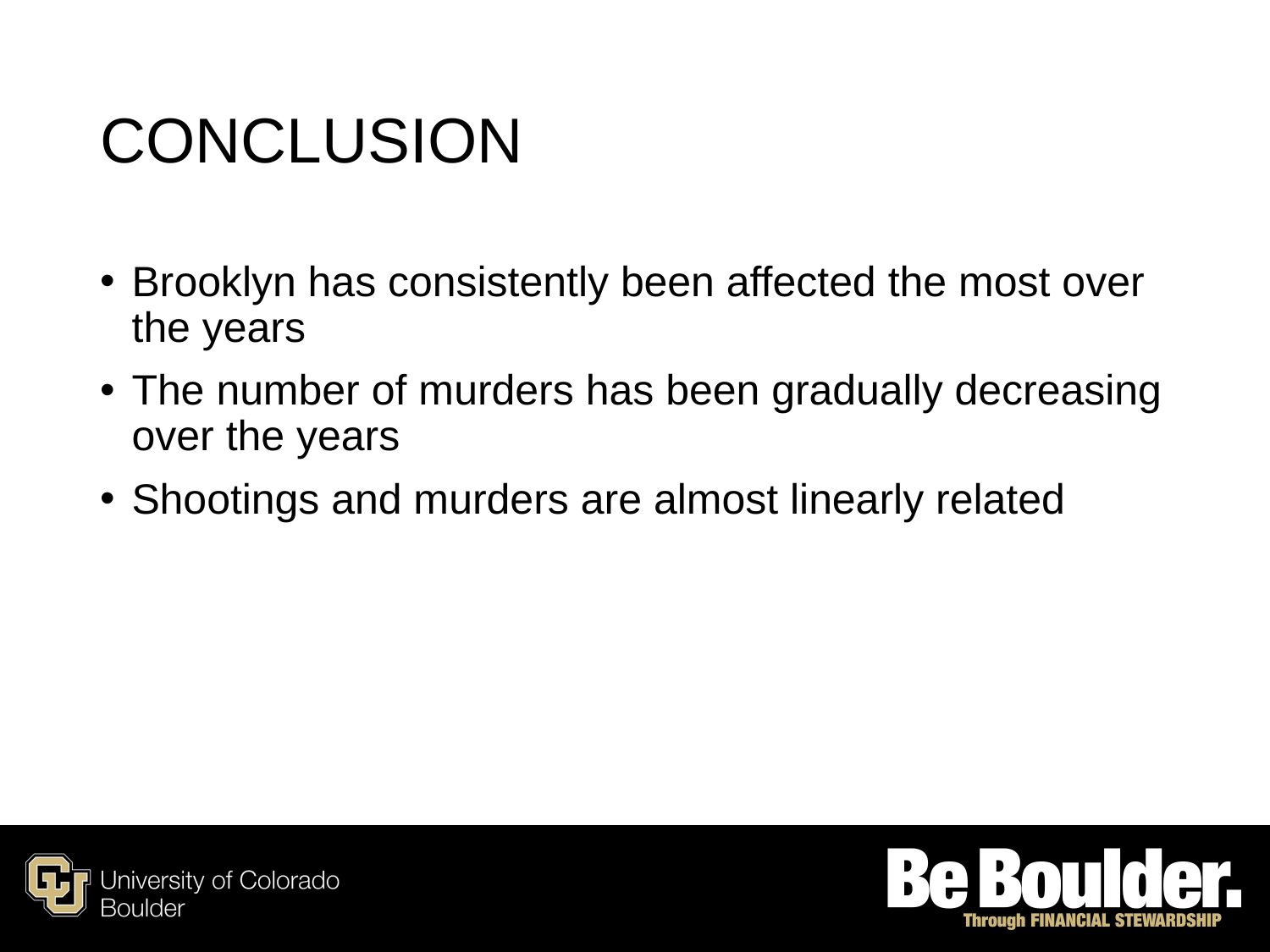

# Conclusion
Brooklyn has consistently been affected the most over the years
The number of murders has been gradually decreasing over the years
Shootings and murders are almost linearly related